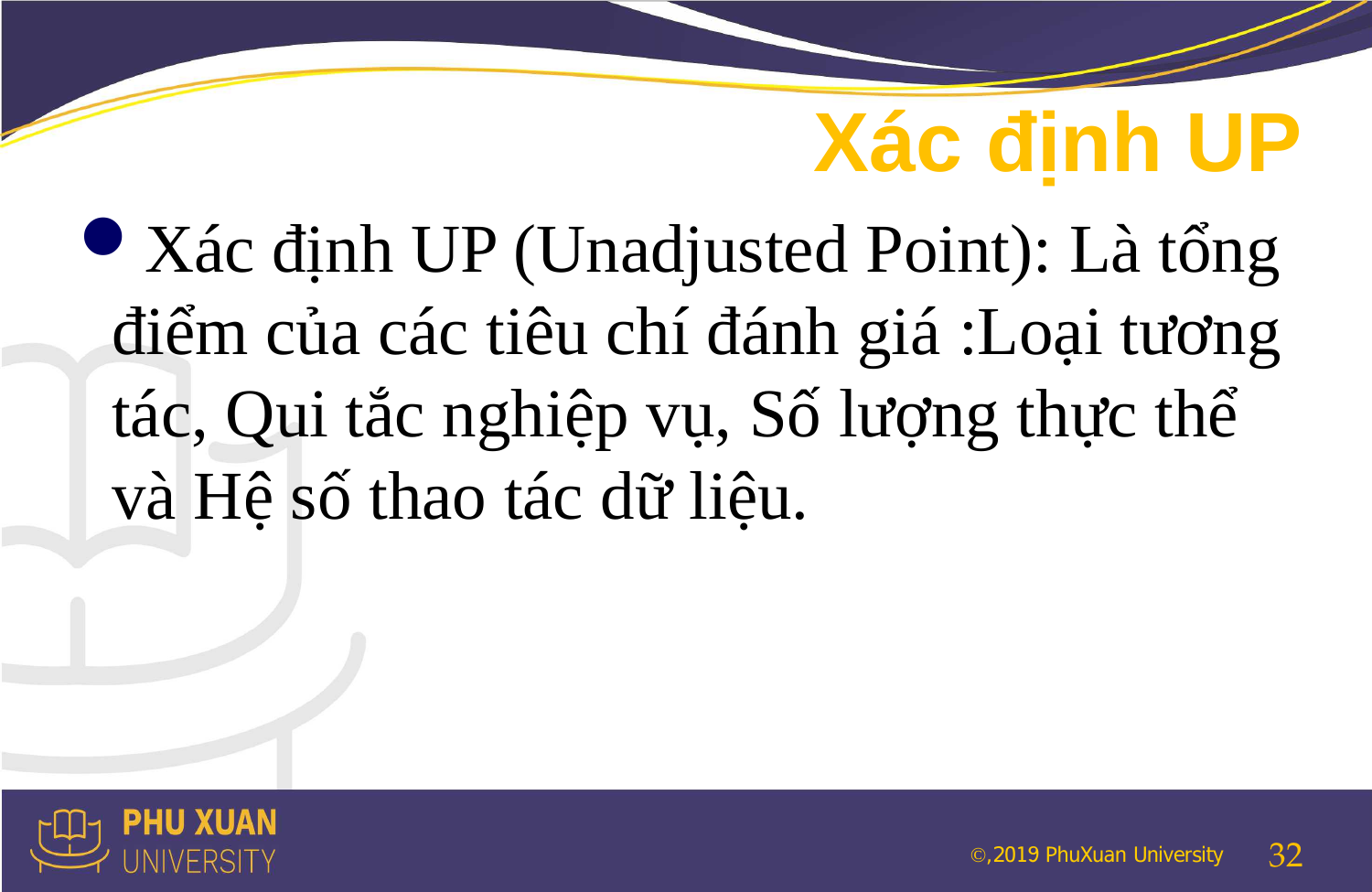

# Xác định UP
Xác định UP (Unadjusted Point): Là tổng điểm của các tiêu chí đánh giá :Loại tương tác, Qui tắc nghiệp vụ, Số lượng thực thể và Hệ số thao tác dữ liệu.
32